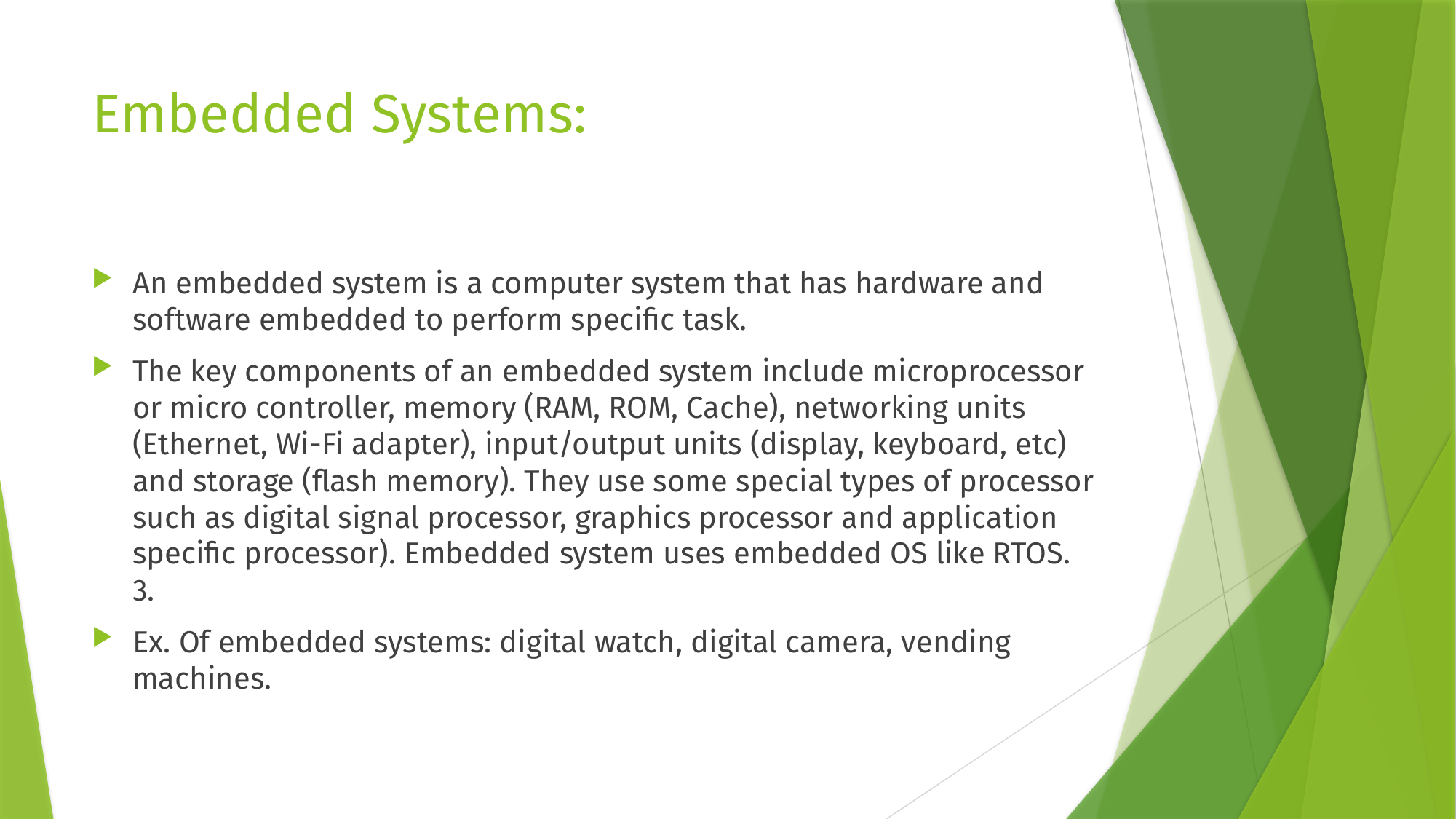

# Embedded Systems:
An embedded system is a computer system that has hardware and software embedded to perform specific task.
The key components of an embedded system include microprocessor or micro controller, memory (RAM, ROM, Cache), networking units (Ethernet, Wi-Fi adapter), input/output units (display, keyboard, etc) and storage (flash memory). They use some special types of processor such as digital signal processor, graphics processor and application specific processor). Embedded system uses embedded OS like RTOS. 3.
Ex. Of embedded systems: digital watch, digital camera, vending machines.